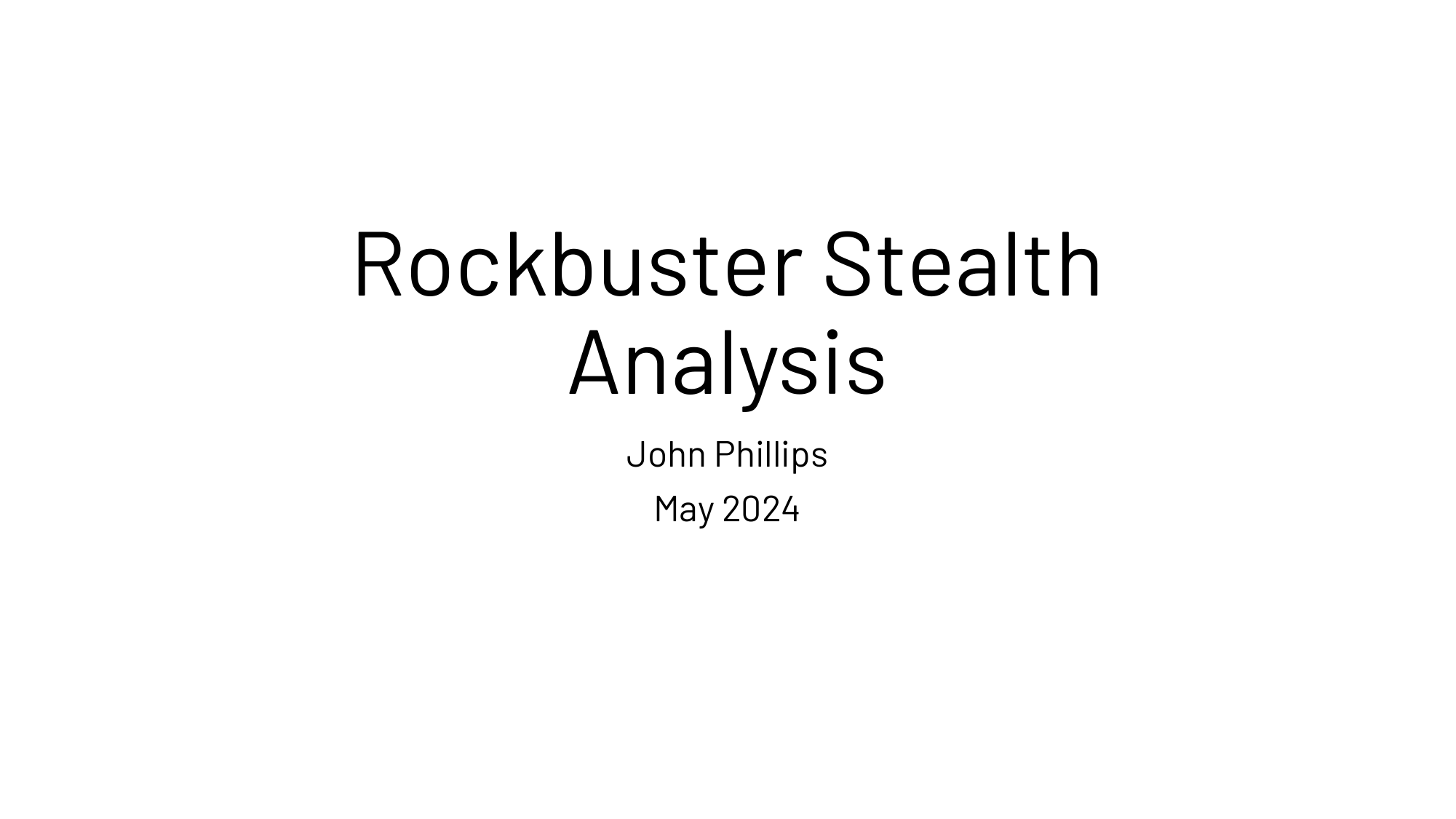

# Rockbuster Stealth Analysis
John Phillips
May 2024